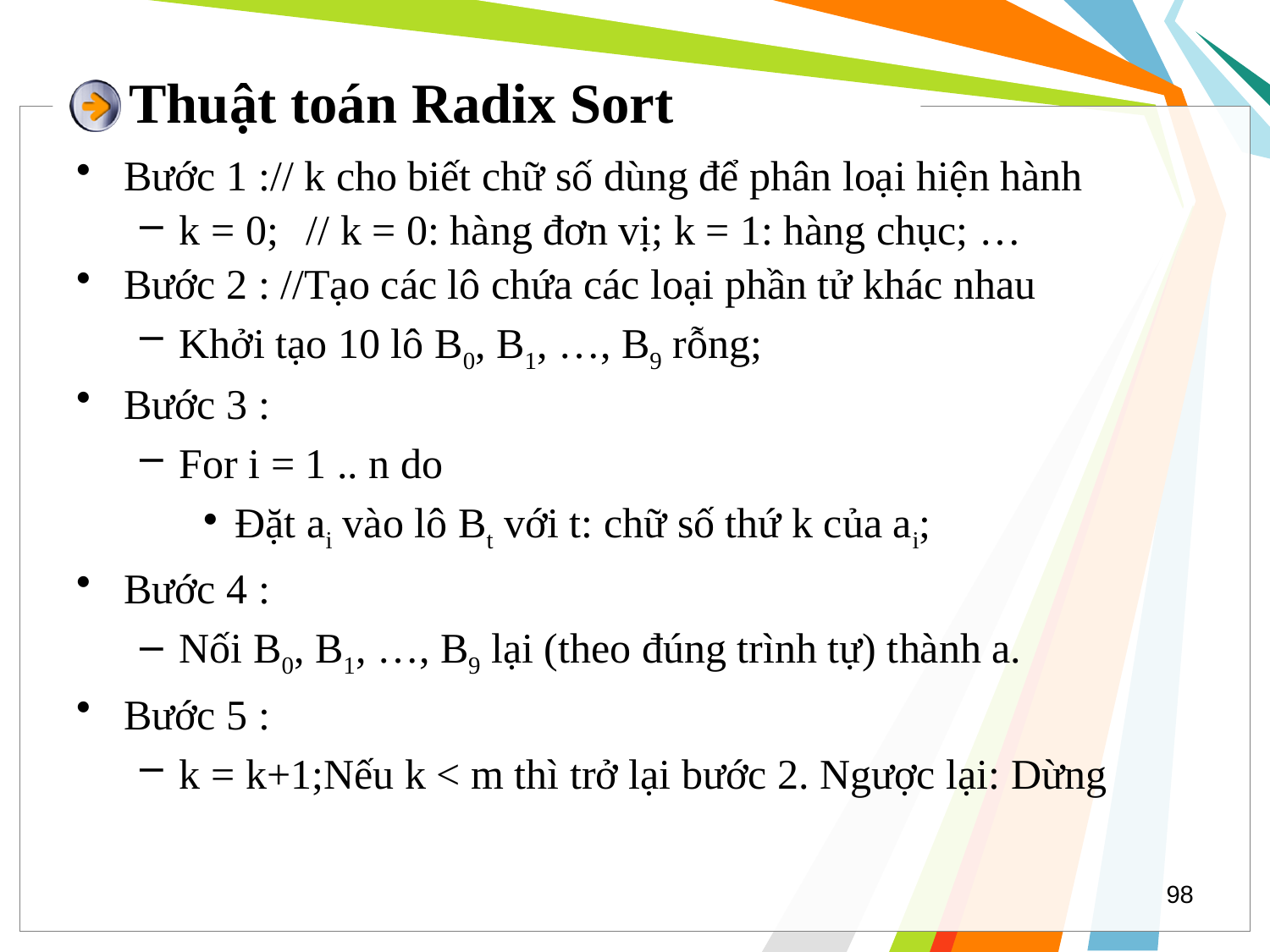

# Thuật toán Radix Sort
Bước 1 :// k cho biết chữ số dùng để phân loại hiện hành
k = 0;	// k = 0: hàng đơn vị; k = 1: hàng chục; …
Bước 2 : //Tạo các lô chứa các loại phần tử khác nhau
Khởi tạo 10 lô B0, B1, …, B9 rỗng;
Bước 3 :
For i = 1 .. n do
Đặt ai vào lô Bt với t: chữ số thứ k của ai;
Bước 4 :
Nối B0, B1, …, B9 lại (theo đúng trình tự) thành a.
Bước 5 :
k = k+1;Nếu k < m thì trở lại bước 2. Ngược lại: Dừng

98